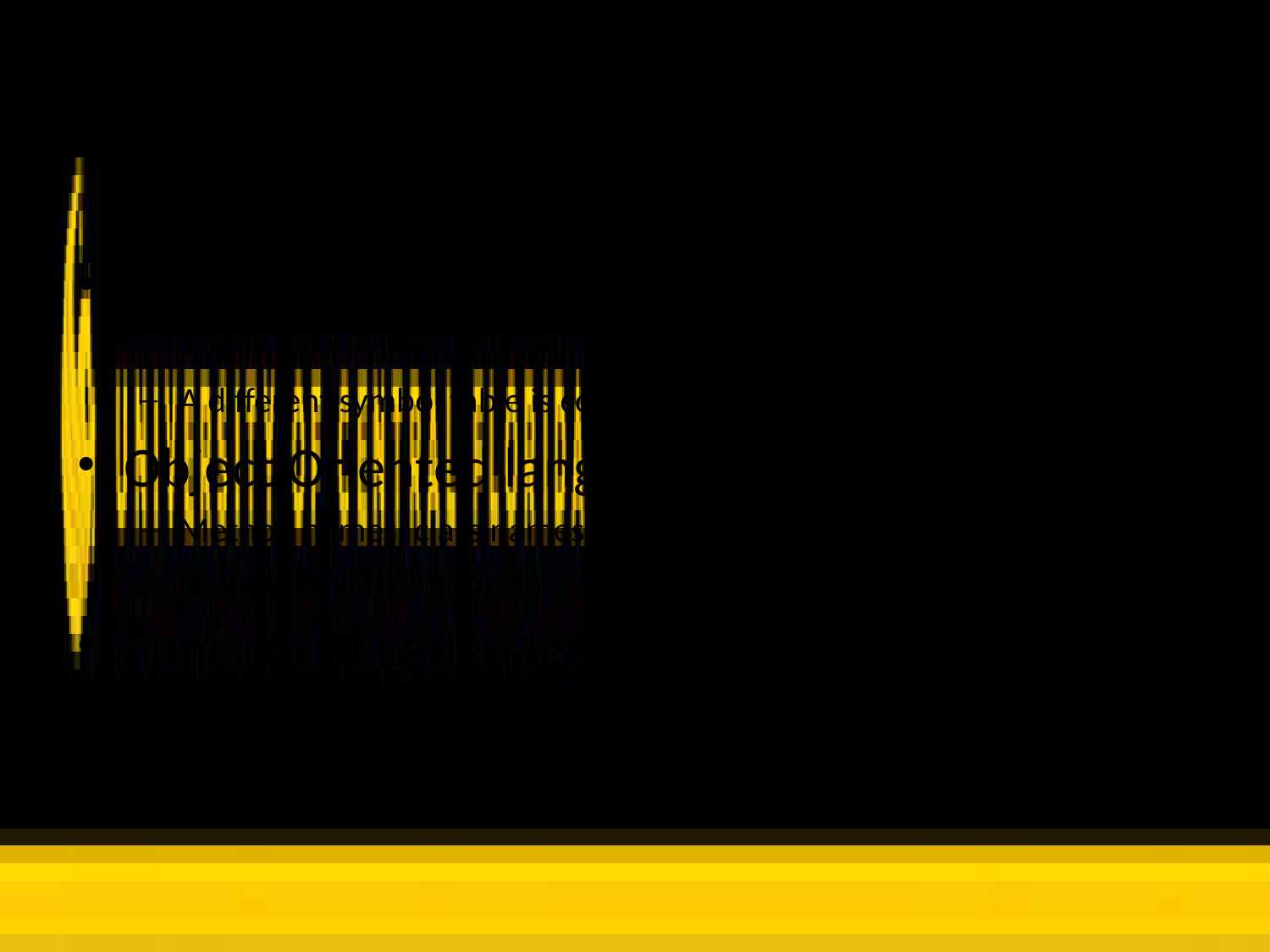

# Other Attributes
A scope of a variable can be represented by
A number (scope is just one of attributes).
A different symbol table is constructed for different scope.
Object Oriented languages have classes like
Method names, class names, object names.
Scoping is VERY important. (Inheritance).
Functional Languages Lisp
Binding Issues.